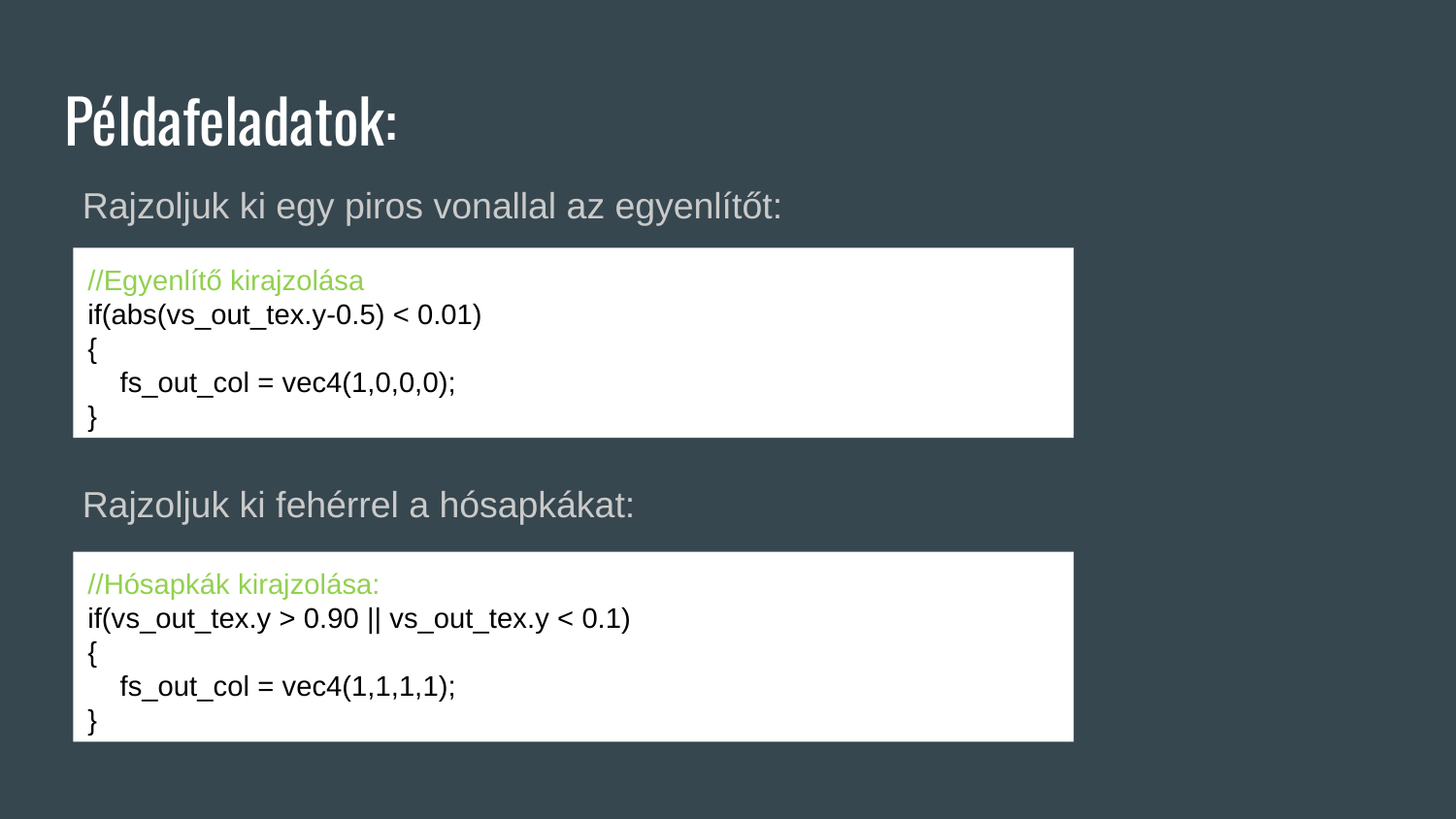

# Példafeladatok:
Rajzoljuk ki egy piros vonallal az egyenlítőt:
//Egyenlítő kirajzolása
if(abs(vs_out_tex.y-0.5) < 0.01)
{
    fs_out_col = vec4(1,0,0,0);
}
Rajzoljuk ki fehérrel a hósapkákat:
//Hósapkák kirajzolása:
if(vs_out_tex.y > 0.90 || vs_out_tex.y < 0.1)
{
    fs_out_col = vec4(1,1,1,1);
}